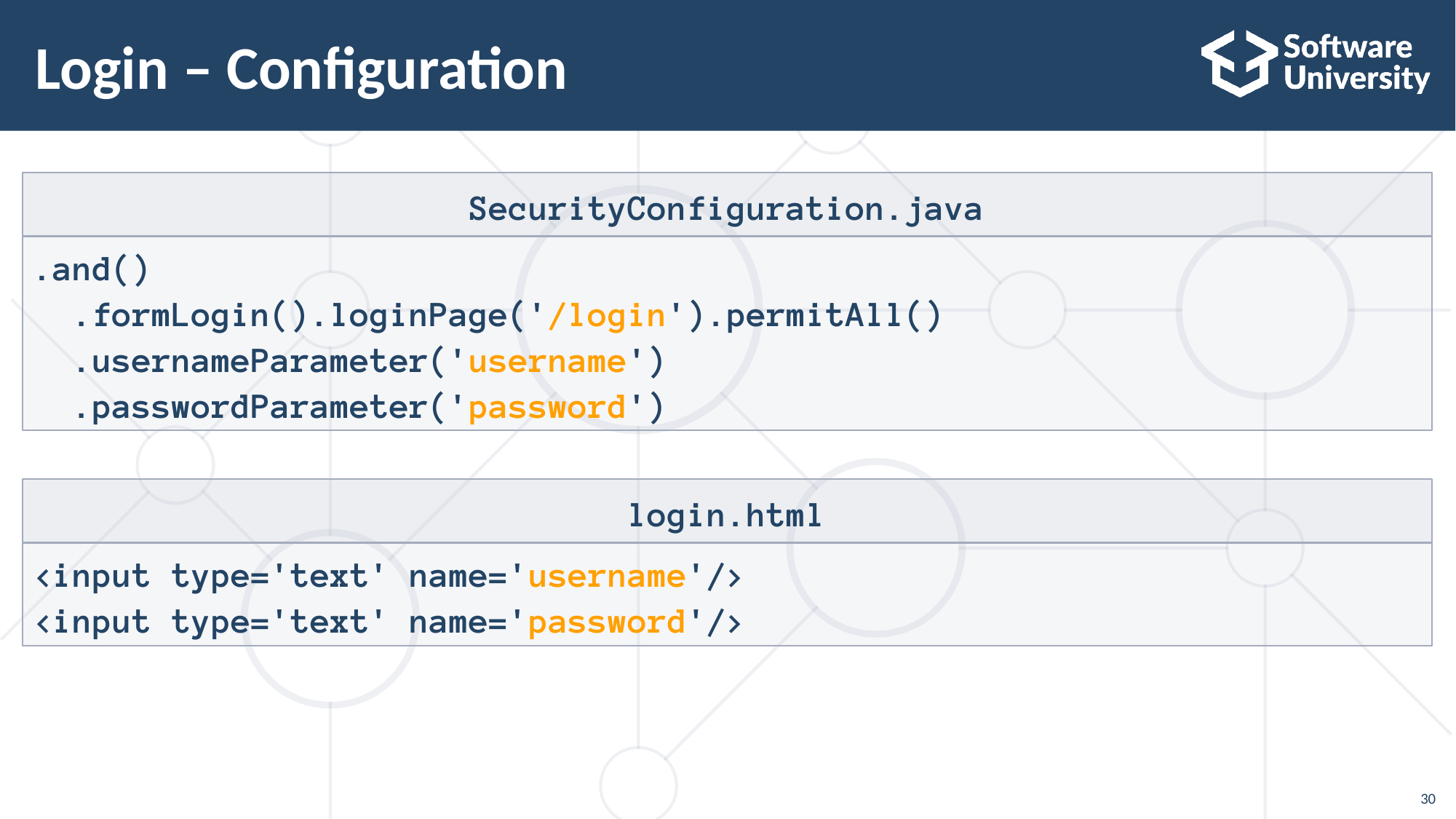

# Login – Configuration
SecurityConfiguration.java
.and()
  .formLogin().loginPage('/login').permitAll()
  .usernameParameter('username')
  .passwordParameter('password')
login.html
<input type='text' name='username'/>
<input type='text' name='password'/>
30